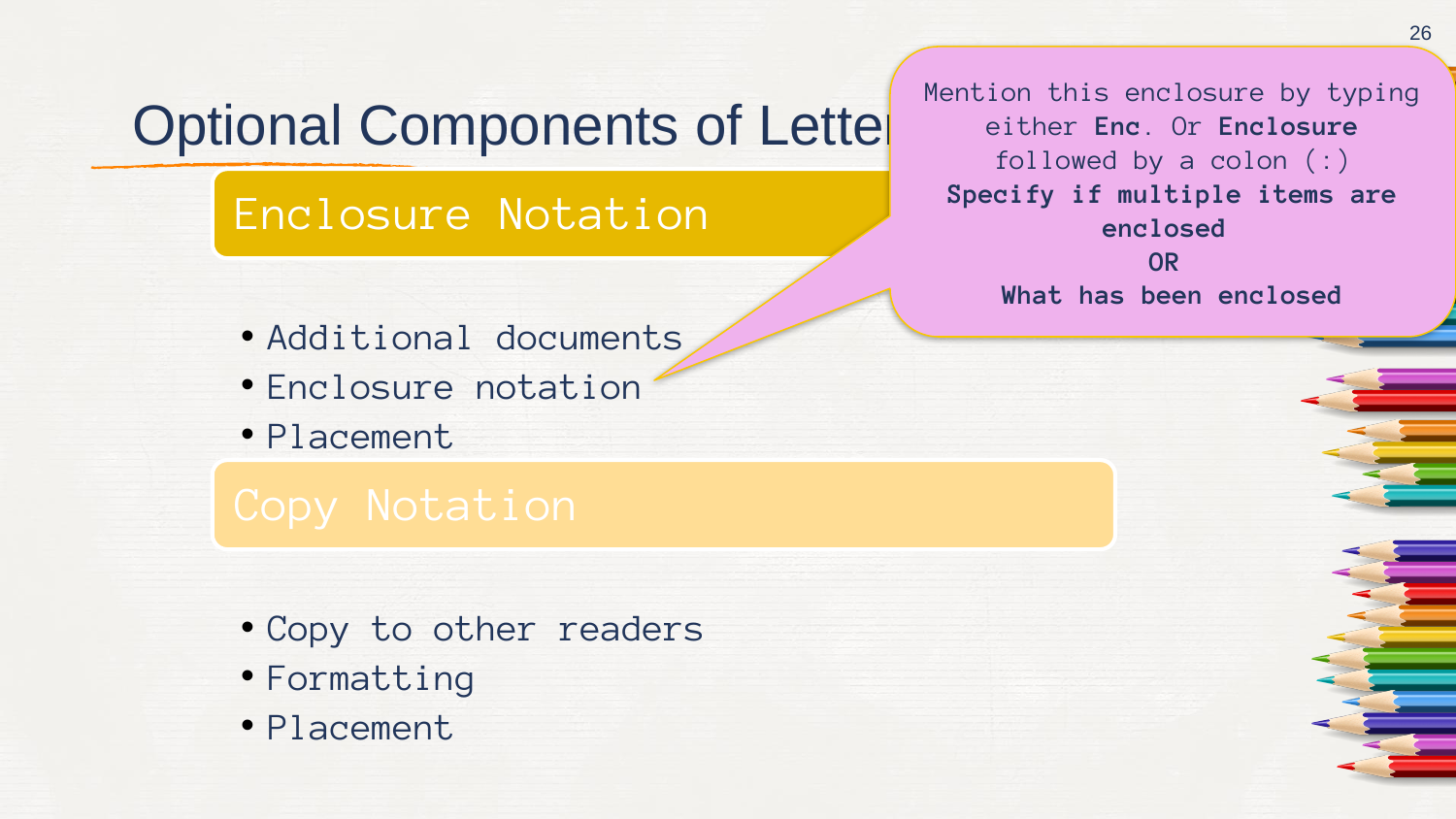

26
Mention this enclosure by typing either Enc. Or Enclosure followed by a colon (:)
Specify if multiple items are enclosed
OR
What has been enclosed
# Optional Components of Letters
Enclosure Notation

Additional documents
Enclosure notation
Placement
Copy Notation

Copy to other readers
Formatting
Placement